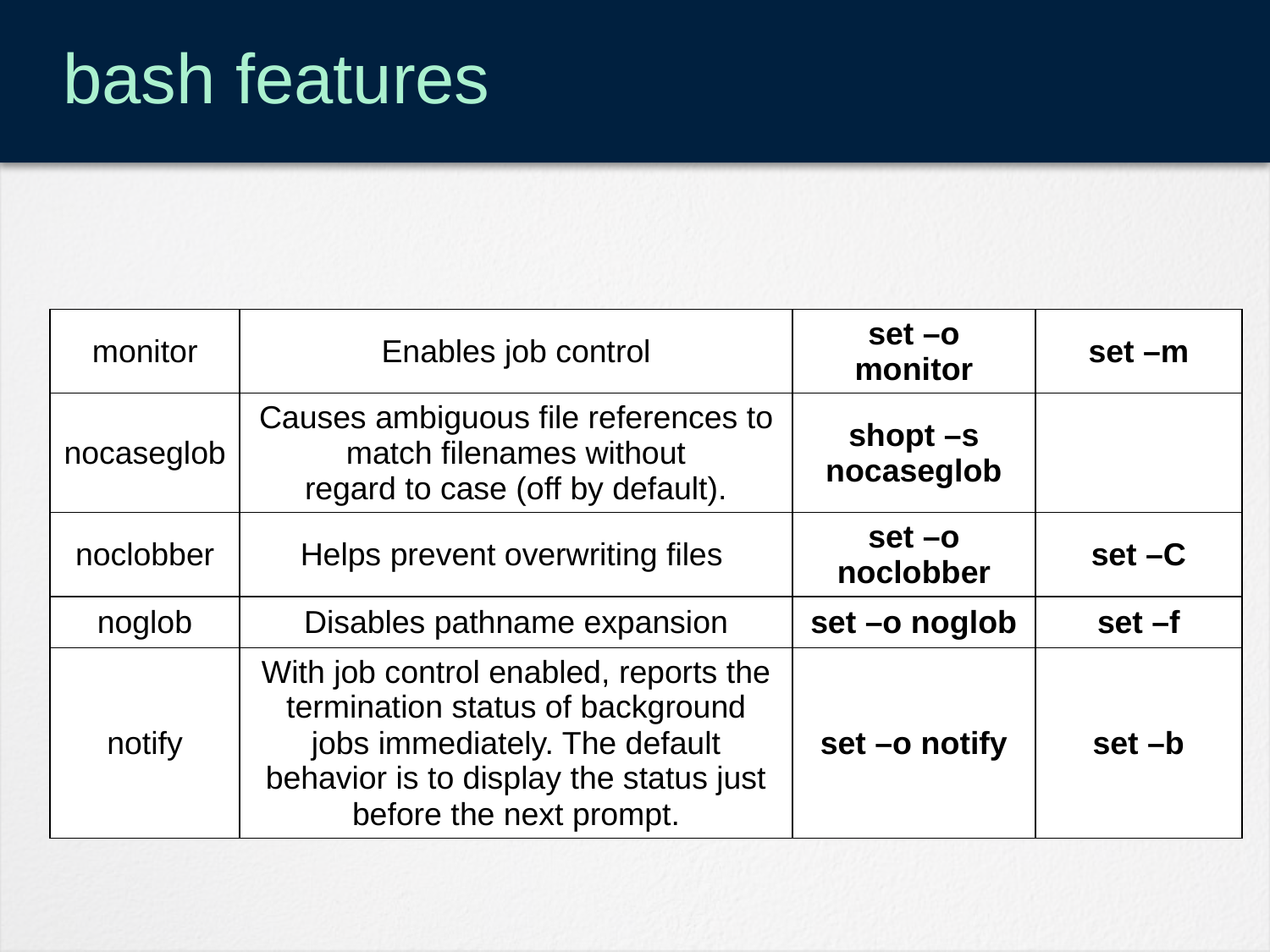

# bash features
| monitor | Enables job control | set –o monitor | set –m |
| --- | --- | --- | --- |
| nocaseglob | Causes ambiguous file references to match filenames without regard to case (off by default). | shopt –s nocaseglob |  |
| noclobber | Helps prevent overwriting files | set –o noclobber | set –C |
| noglob | Disables pathname expansion | set –o noglob | set –f |
| notify | With job control enabled, reports the termination status of background jobs immediately. The default behavior is to display the status just before the next prompt. | set –o notify | set –b |